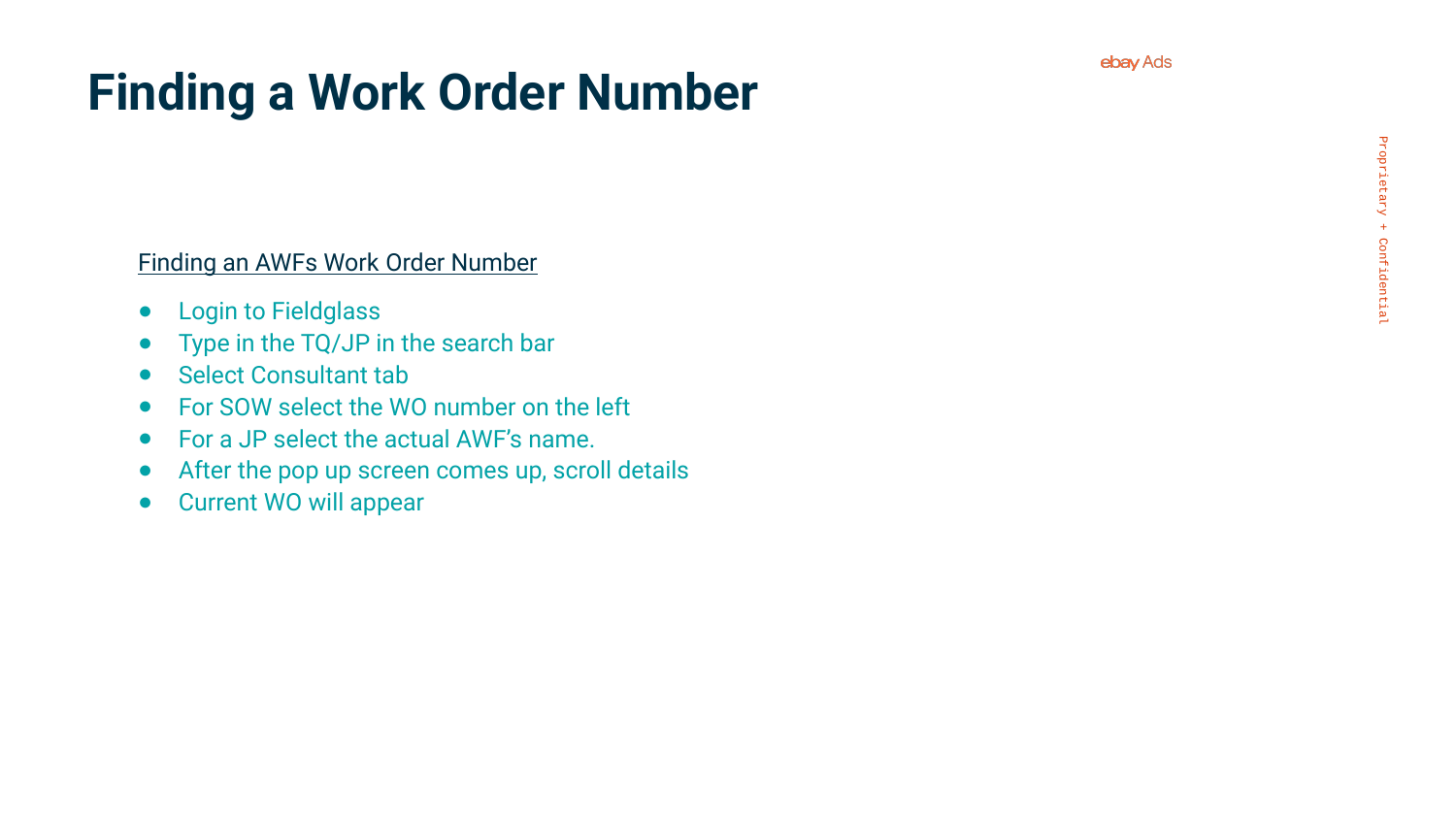

# Finding a Work Order Number
Finding an AWFs Work Order Number
Login to Fieldglass
Type in the TQ/JP in the search bar
Select Consultant tab
For SOW select the WO number on the left
For a JP select the actual AWF’s name.
After the pop up screen comes up, scroll details
Current WO will appear